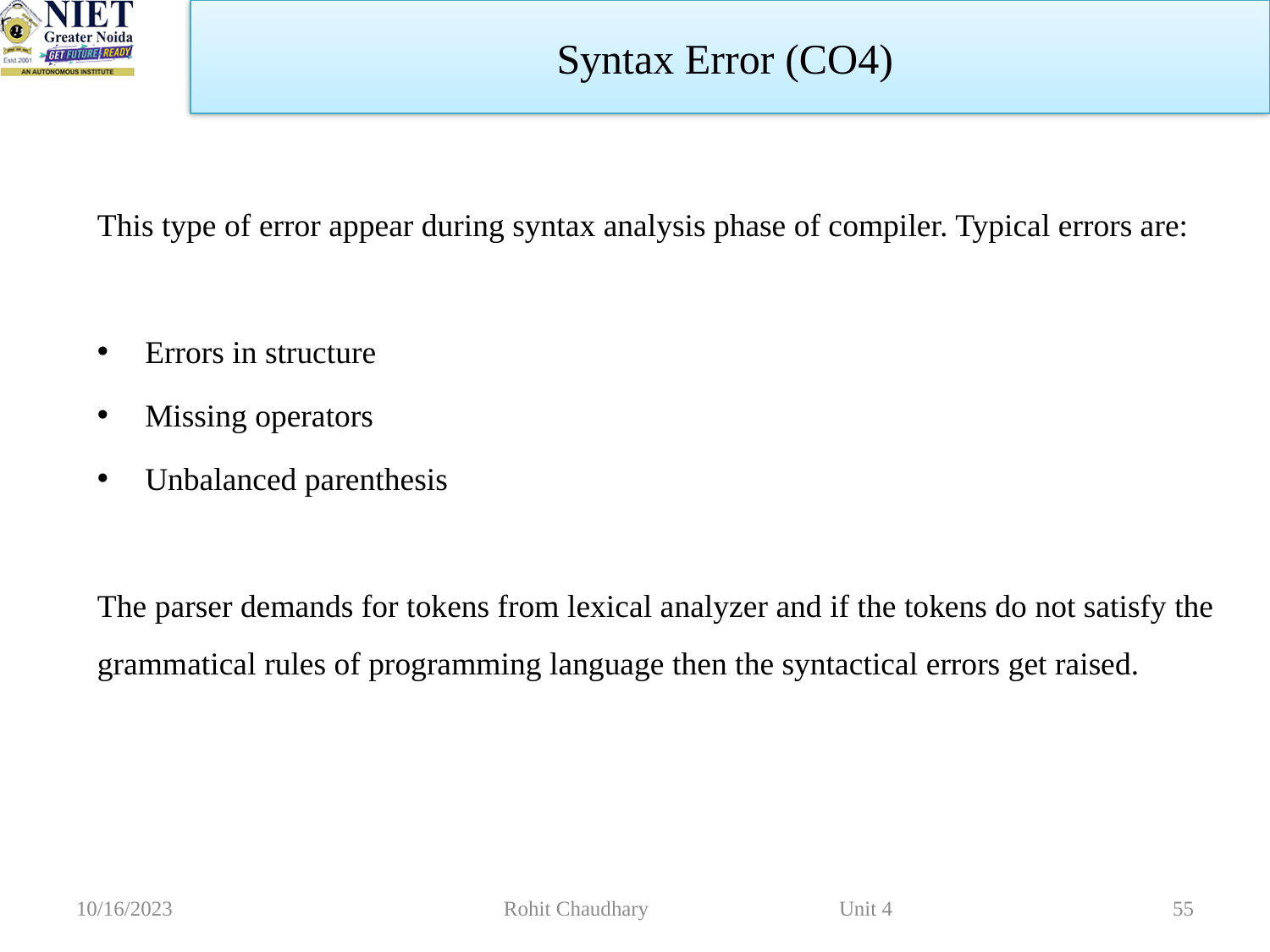

Syntax Error (CO4)
This type of error appear during syntax analysis phase of compiler. Typical errors are:

Errors in structure
Missing operators
Unbalanced parenthesis

The parser demands for tokens from lexical analyzer and if the tokens do not satisfy the grammatical rules of programming language then the syntactical errors get raised.
10/16/2023
Rohit Chaudhary                                    Unit 4
55